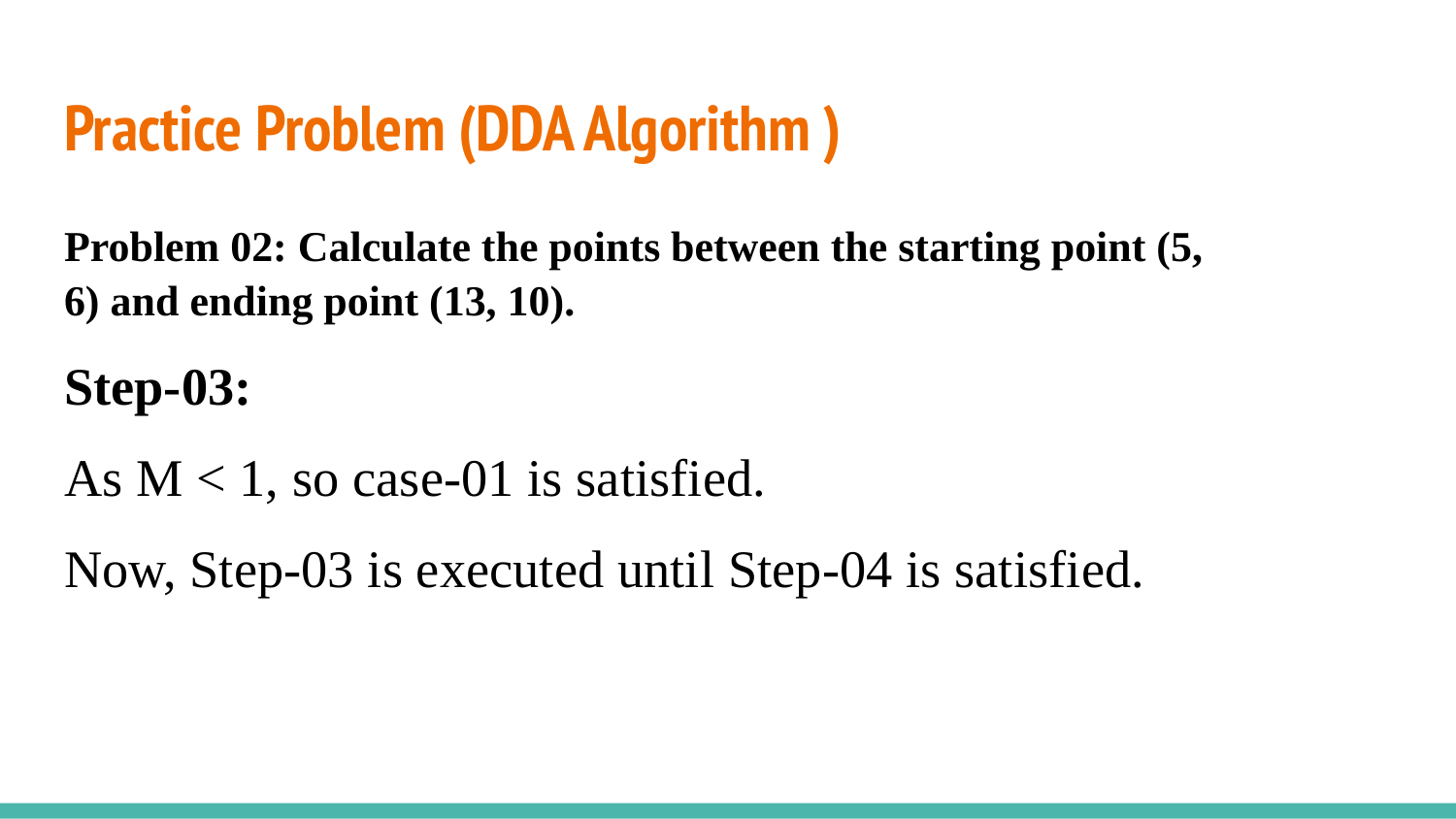

# Practice Problem (DDA Algorithm )
Problem 02: Calculate the points between the starting point (5, 6) and ending point (13, 10).
Step-03:
As M < 1, so case-01 is satisfied.
Now, Step-03 is executed until Step-04 is satisfied.

19